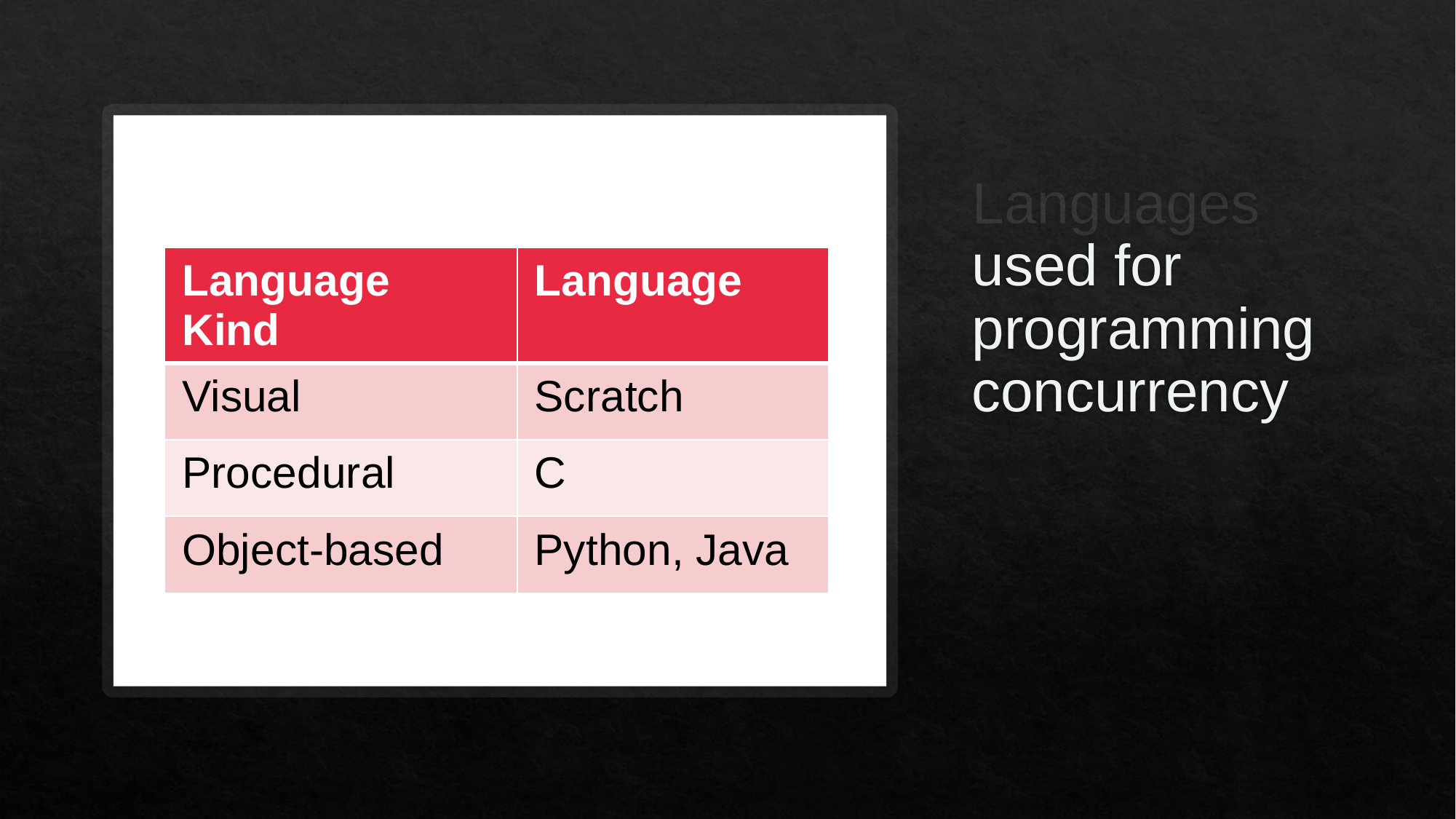

# Languages used for programming concurrency
| Language Kind | Language |
| --- | --- |
| Visual | Scratch |
| Procedural | C |
| Object-based | Python, Java |